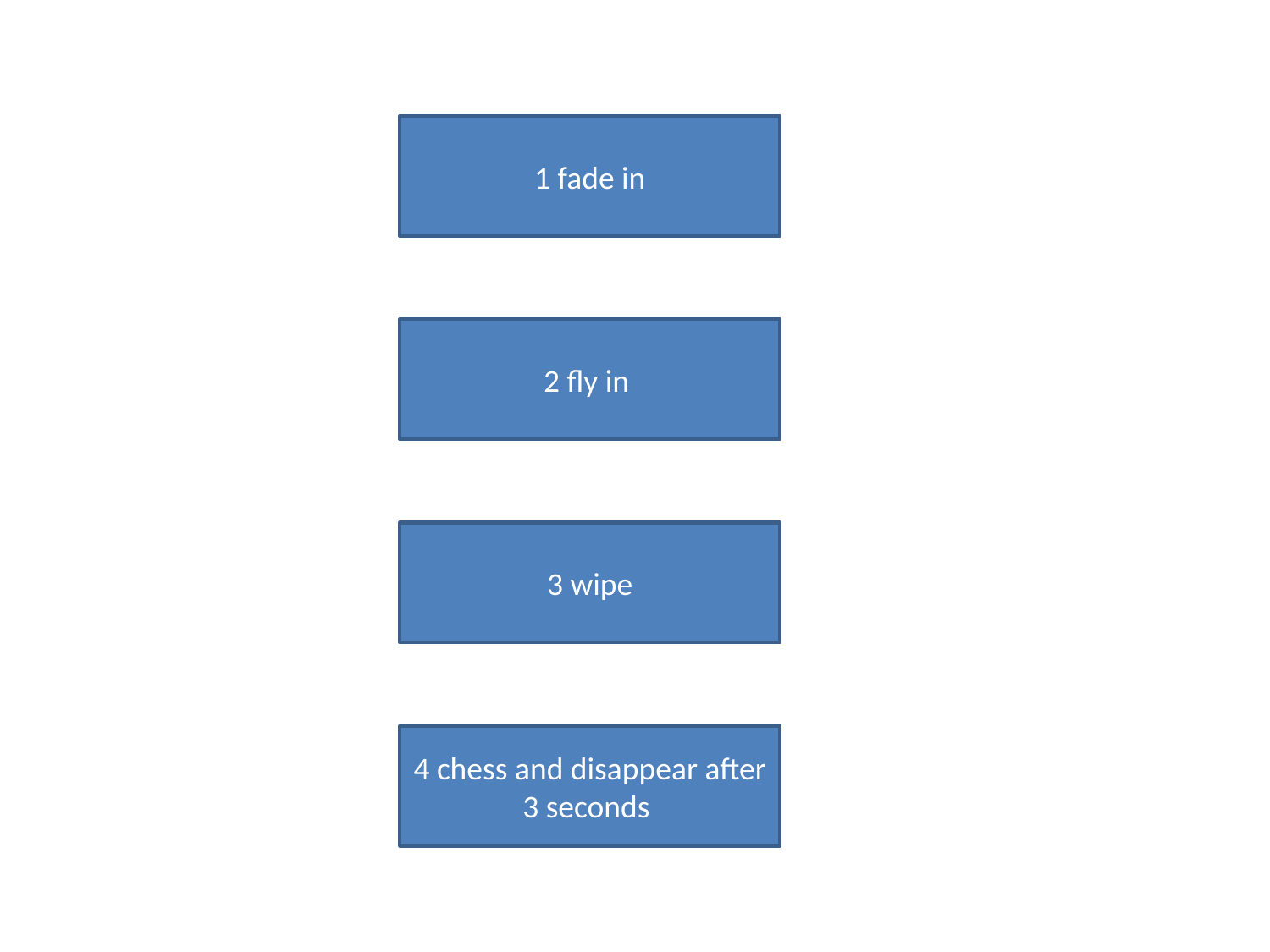

1 fade in
2 fly in
3 wipe
4 chess and disappear after 3 seconds